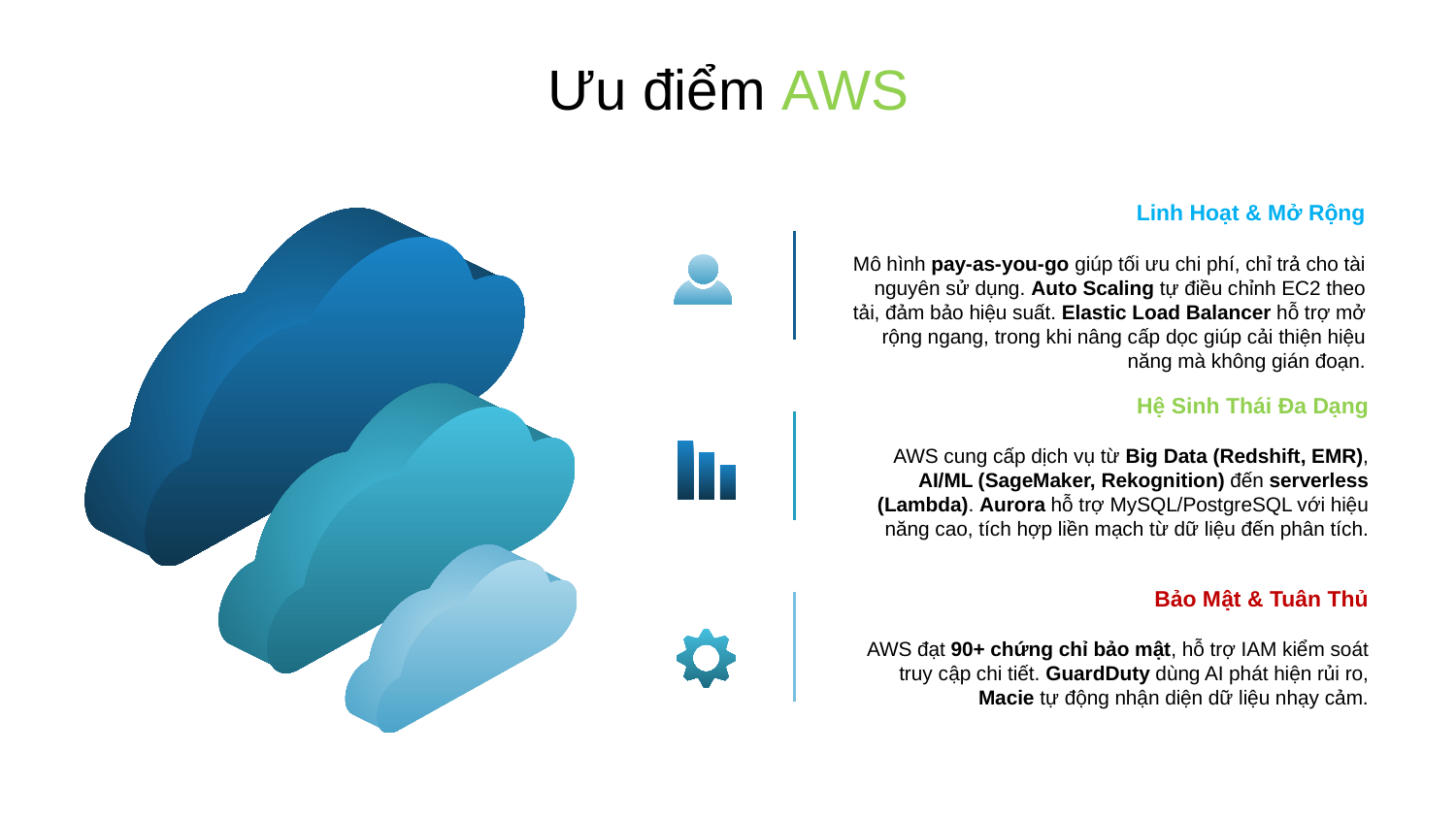

# Ưu điểm AWS

Linh Hoạt & Mở Rộng

Mô hình pay-as-you-go giúp tối ưu chi phí, chỉ trả cho tài nguyên sử dụng. Auto Scaling tự điều chỉnh EC2 theo tải, đảm bảo hiệu suất. Elastic Load Balancer hỗ trợ mở rộng ngang, trong khi nâng cấp dọc giúp cải thiện hiệu năng mà không gián đoạn.

Hệ Sinh Thái Đa Dạng
AWS cung cấp dịch vụ từ Big Data (Redshift, EMR), AI/ML (SageMaker, Rekognition) đến serverless (Lambda). Aurora hỗ trợ MySQL/PostgreSQL với hiệu năng cao, tích hợp liền mạch từ dữ liệu đến phân tích.

Bảo Mật & Tuân Thủ
AWS đạt 90+ chứng chỉ bảo mật, hỗ trợ IAM kiểm soát truy cập chi tiết. GuardDuty dùng AI phát hiện rủi ro, Macie tự động nhận diện dữ liệu nhạy cảm.